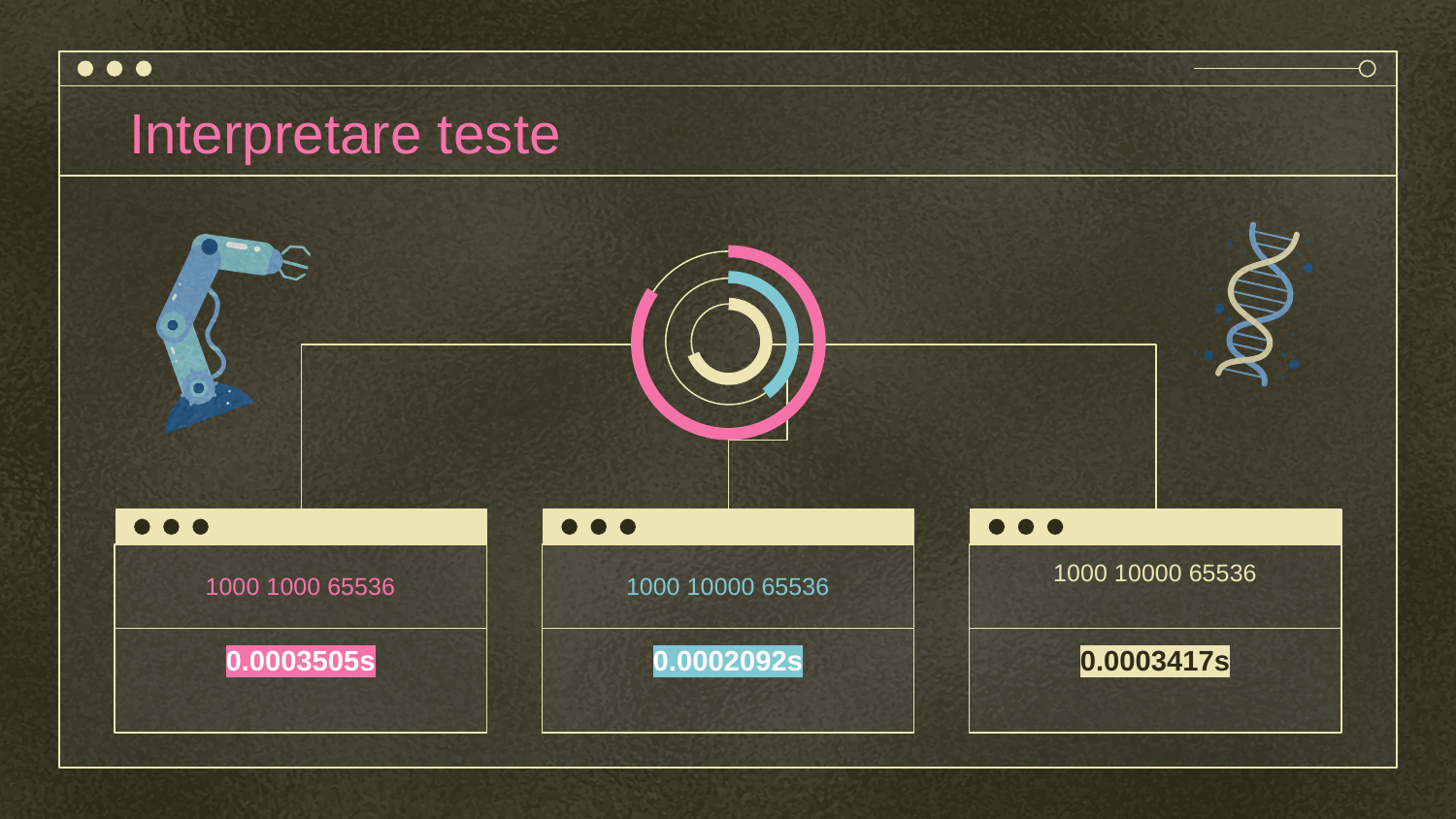

Interpretare teste

# 1000 1000 65536

1000 10000 65536

1000 10000 65536
0.0003505s
0.0002092s
0.0003417s